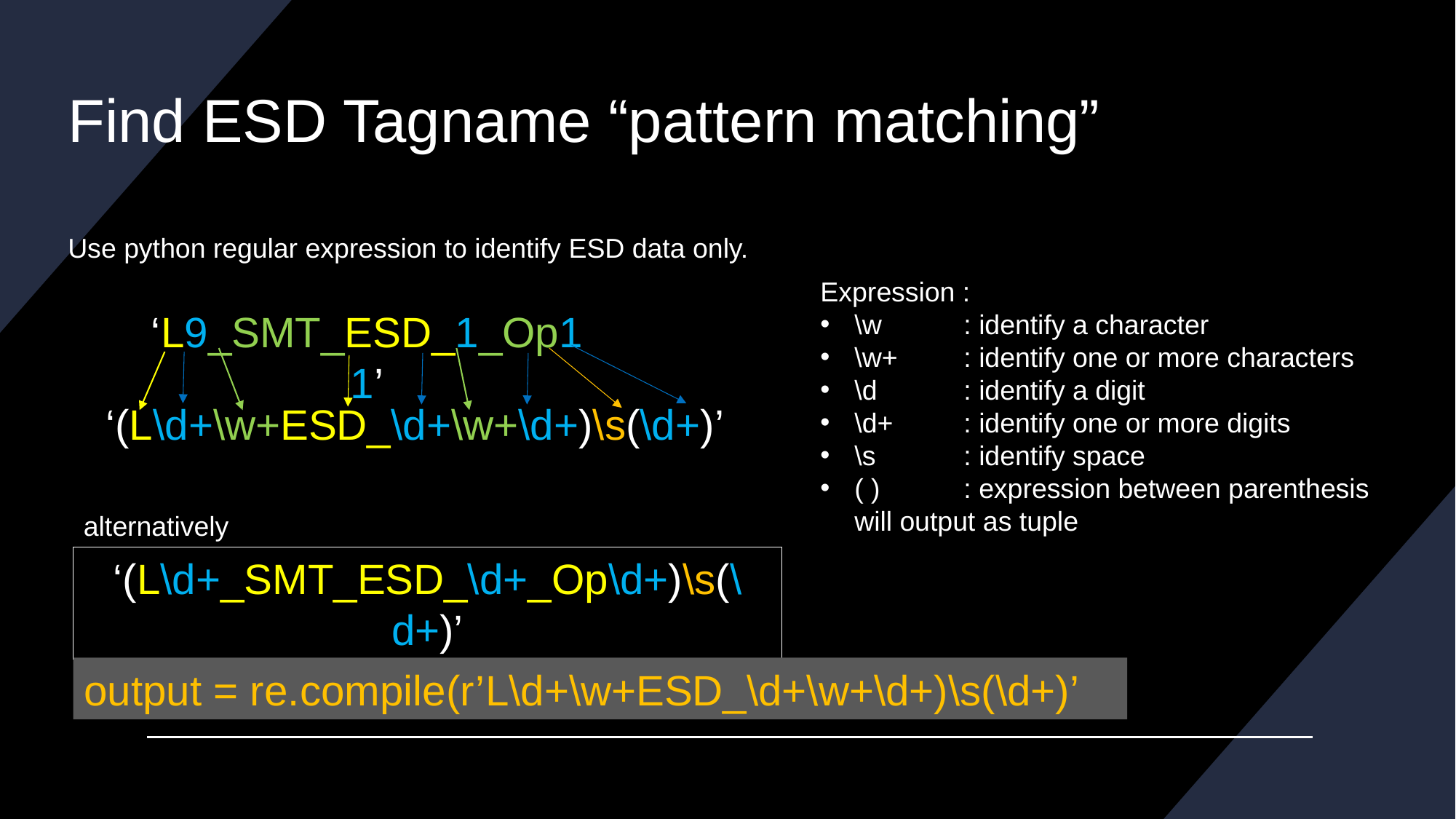

# Find ESD Tagname “pattern matching”
Use python regular expression to identify ESD data only.
Expression :
\w 	: identify a character
\w+	: identify one or more characters
\d	: identify a digit
\d+	: identify one or more digits
\s	: identify space
( )	: expression between parenthesis will output as tuple

‘L9_SMT_ESD_1_Op1 1’
‘(L\d+\w+ESD_\d+\w+\d+)\s(\d+)’
alternatively
‘(L\d+_SMT_ESD_\d+_Op\d+)\s(\d+)’
output = re.compile(r’L\d+\w+ESD_\d+\w+\d+)\s(\d+)’